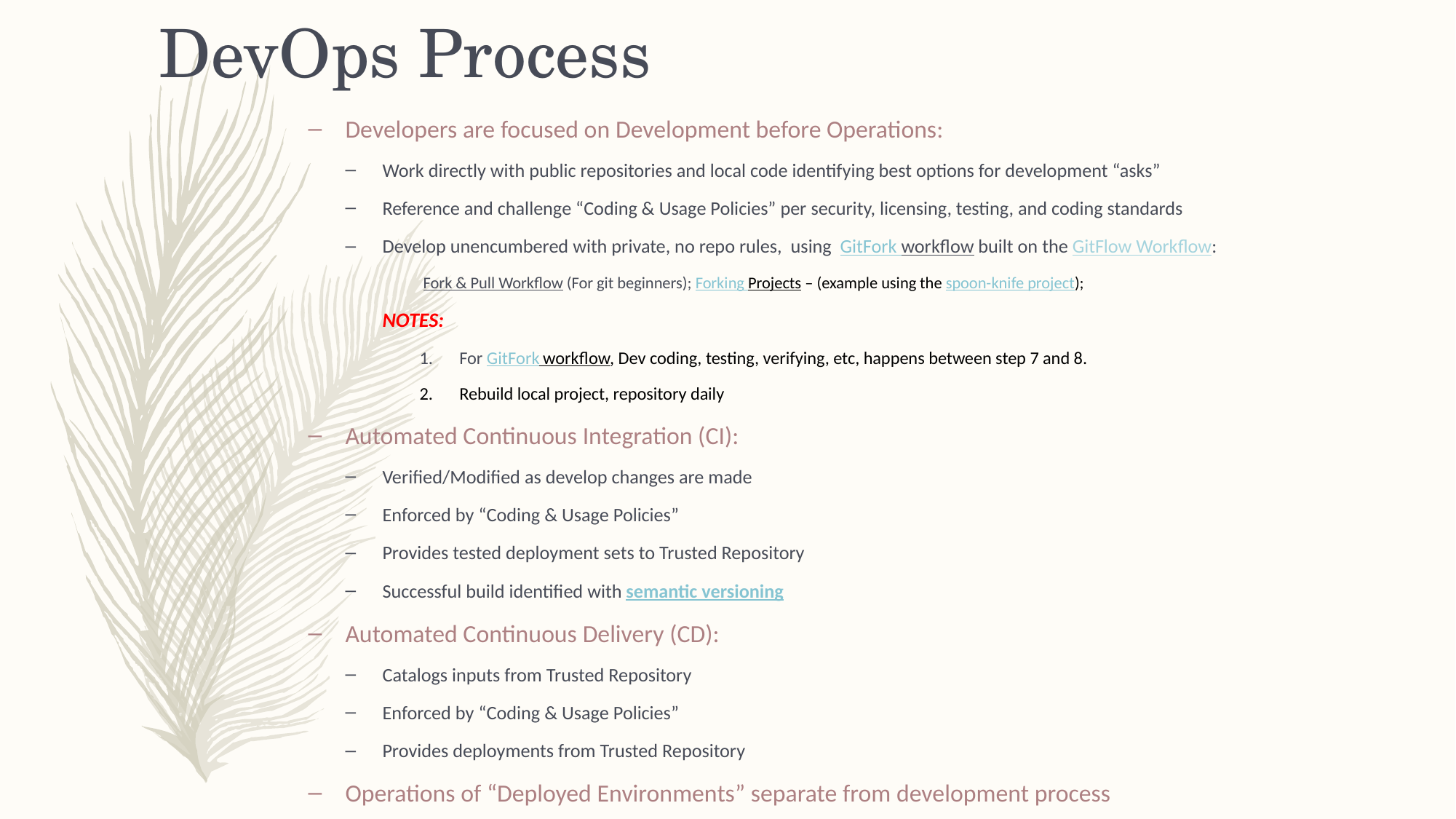

# DevOps Process
Developers are focused on Development before Operations:
Work directly with public repositories and local code identifying best options for development “asks”
Reference and challenge “Coding & Usage Policies” per security, licensing, testing, and coding standards
Develop unencumbered with private, no repo rules,  using  GitFork workflow built on the GitFlow Workflow:
 Fork & Pull Workflow (For git beginners); Forking Projects – (example using the spoon-knife project);
NOTES:
For GitFork workflow, Dev coding, testing, verifying, etc, happens between step 7 and 8.
Rebuild local project, repository daily
Automated Continuous Integration (CI):
Verified/Modified as develop changes are made
Enforced by “Coding & Usage Policies”
Provides tested deployment sets to Trusted Repository
Successful build identified with semantic versioning
Automated Continuous Delivery (CD):
Catalogs inputs from Trusted Repository
Enforced by “Coding & Usage Policies”
Provides deployments from Trusted Repository
Operations of “Deployed Environments” separate from development process